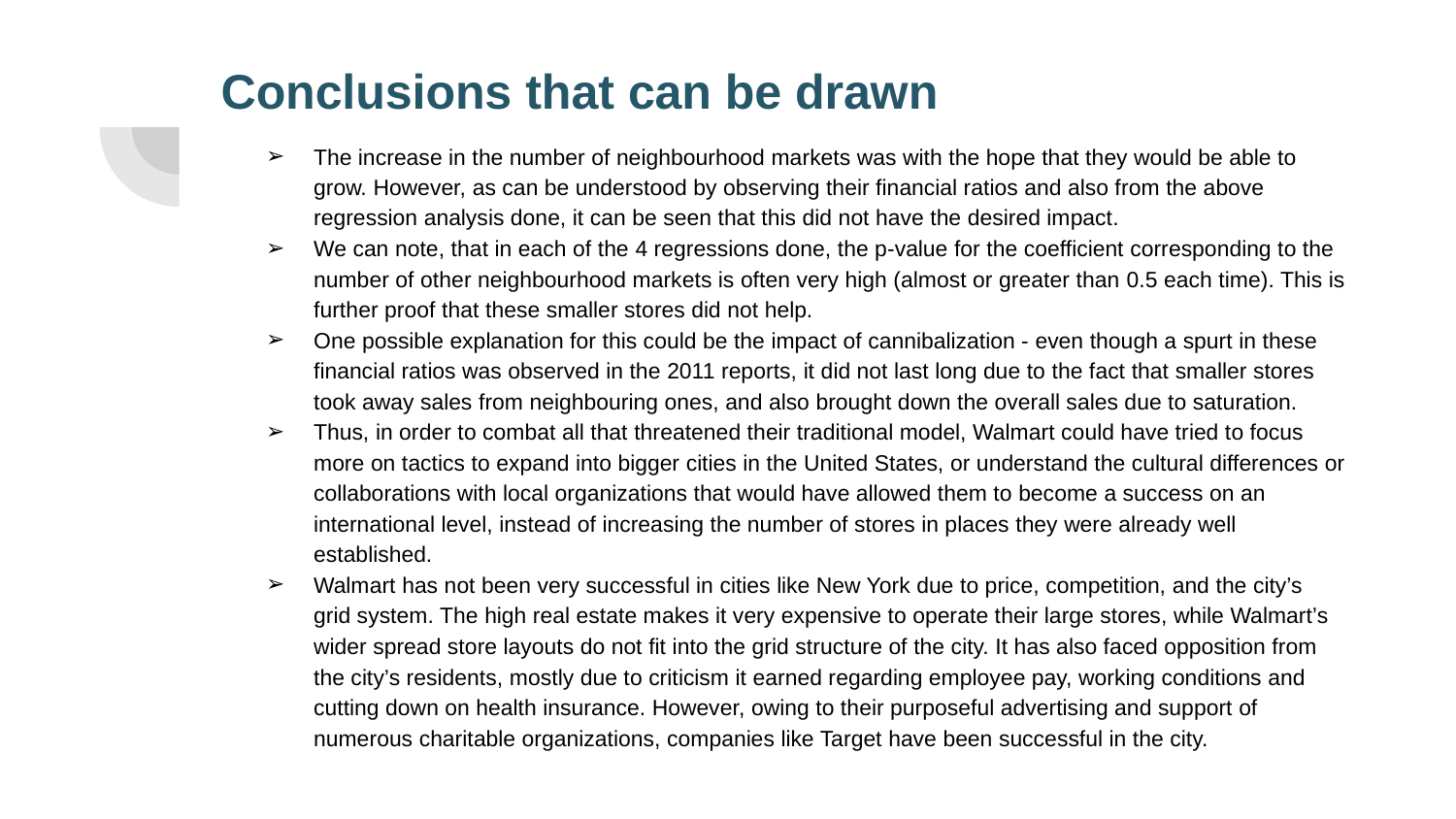

# Conclusions that can be drawn
The increase in the number of neighbourhood markets was with the hope that they would be able to grow. However, as can be understood by observing their financial ratios and also from the above regression analysis done, it can be seen that this did not have the desired impact.
We can note, that in each of the 4 regressions done, the p-value for the coefficient corresponding to the number of other neighbourhood markets is often very high (almost or greater than 0.5 each time). This is further proof that these smaller stores did not help.
One possible explanation for this could be the impact of cannibalization - even though a spurt in these financial ratios was observed in the 2011 reports, it did not last long due to the fact that smaller stores took away sales from neighbouring ones, and also brought down the overall sales due to saturation.
Thus, in order to combat all that threatened their traditional model, Walmart could have tried to focus more on tactics to expand into bigger cities in the United States, or understand the cultural differences or collaborations with local organizations that would have allowed them to become a success on an international level, instead of increasing the number of stores in places they were already well established.
Walmart has not been very successful in cities like New York due to price, competition, and the city’s grid system. The high real estate makes it very expensive to operate their large stores, while Walmart’s wider spread store layouts do not fit into the grid structure of the city. It has also faced opposition from the city’s residents, mostly due to criticism it earned regarding employee pay, working conditions and cutting down on health insurance. However, owing to their purposeful advertising and support of numerous charitable organizations, companies like Target have been successful in the city.